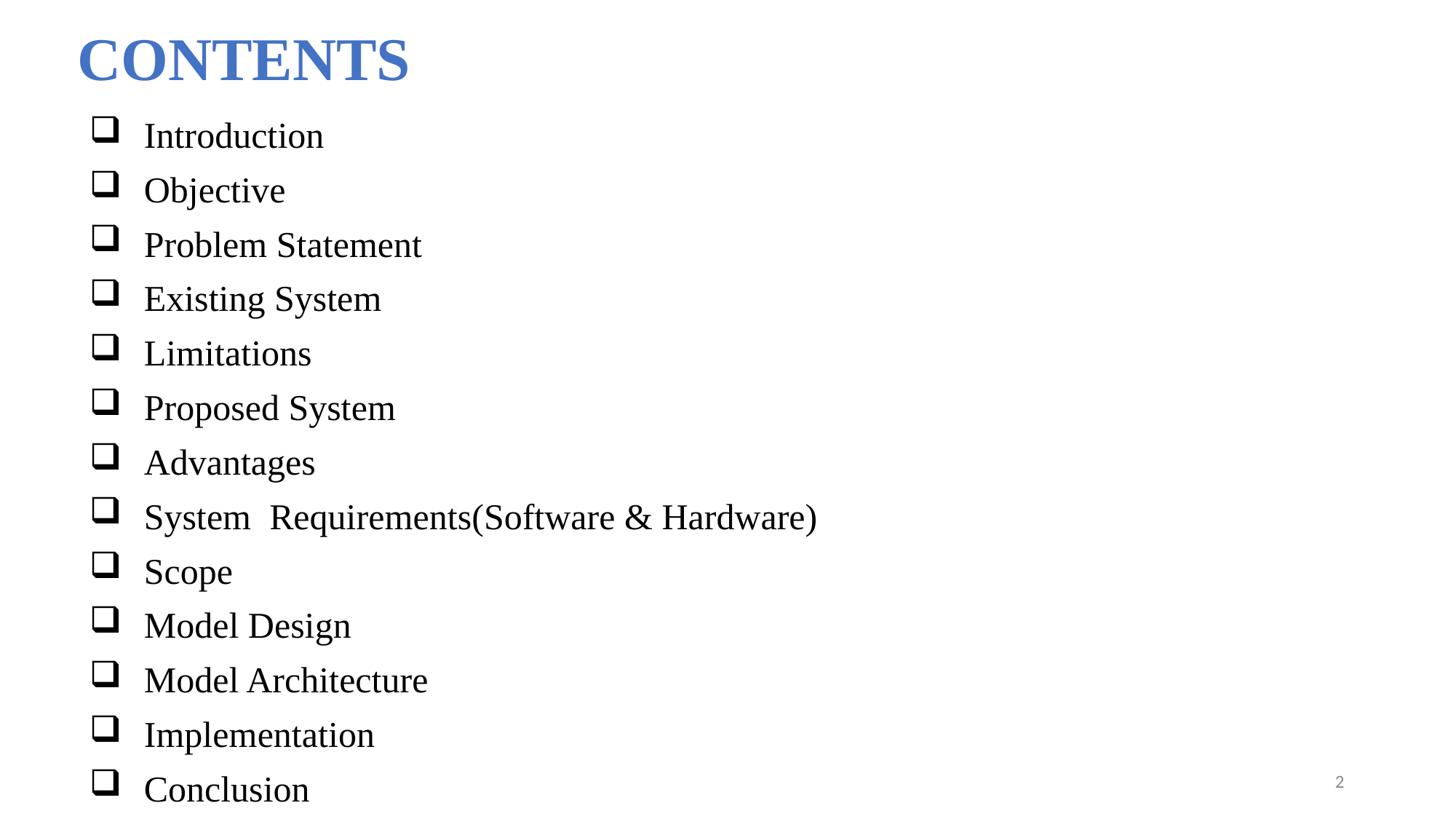

# CONTENTS
Introduction
Objective
Problem Statement
Existing System
Limitations
Proposed System
Advantages
System  Requirements(Software & Hardware)
Scope
Model Design
Model Architecture
Implementation
Conclusion

2